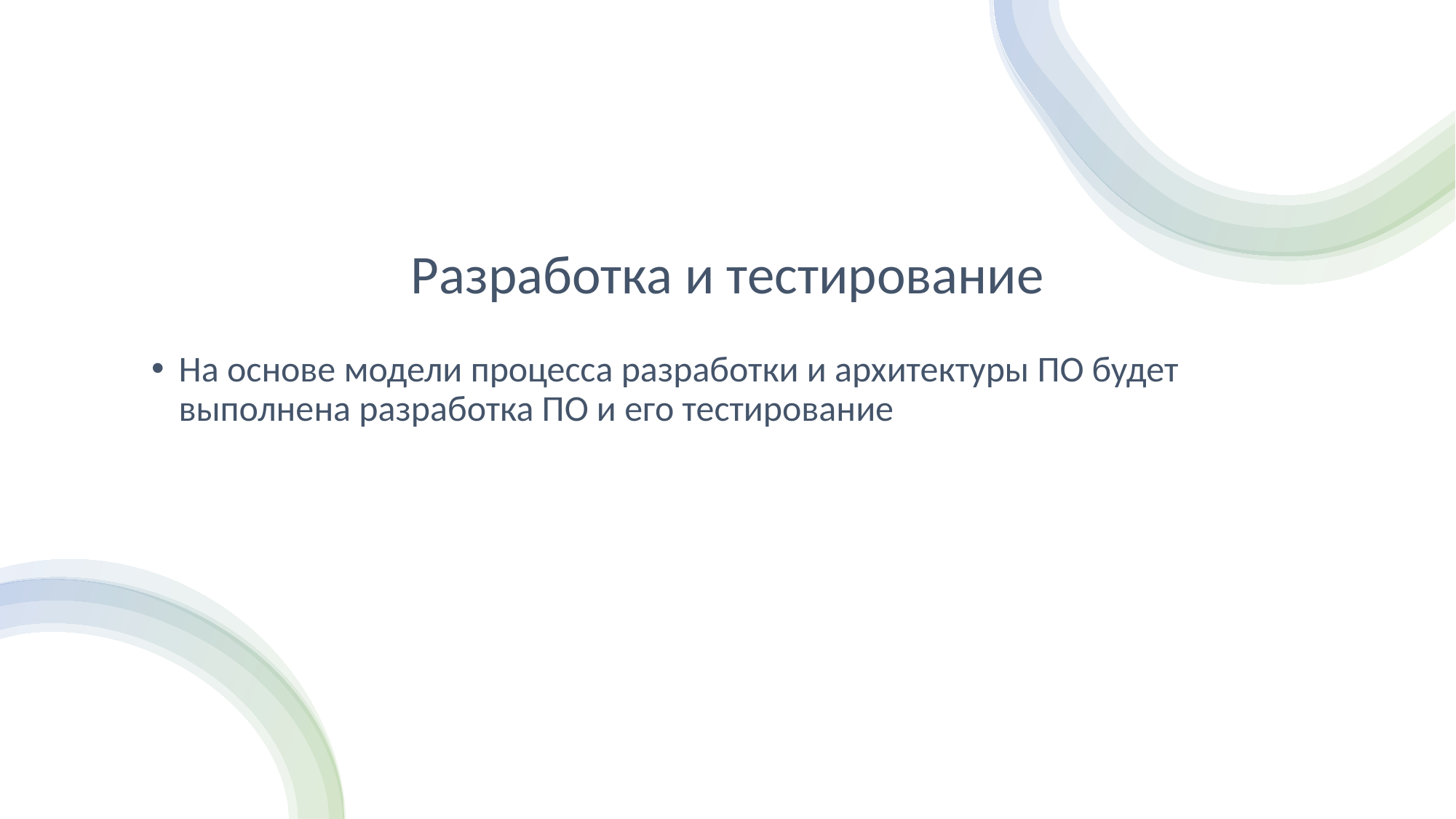

# Разработка и тестирование
На основе модели процесса разработки и архитектуры ПО будет выполнена разработка ПО и его тестирование